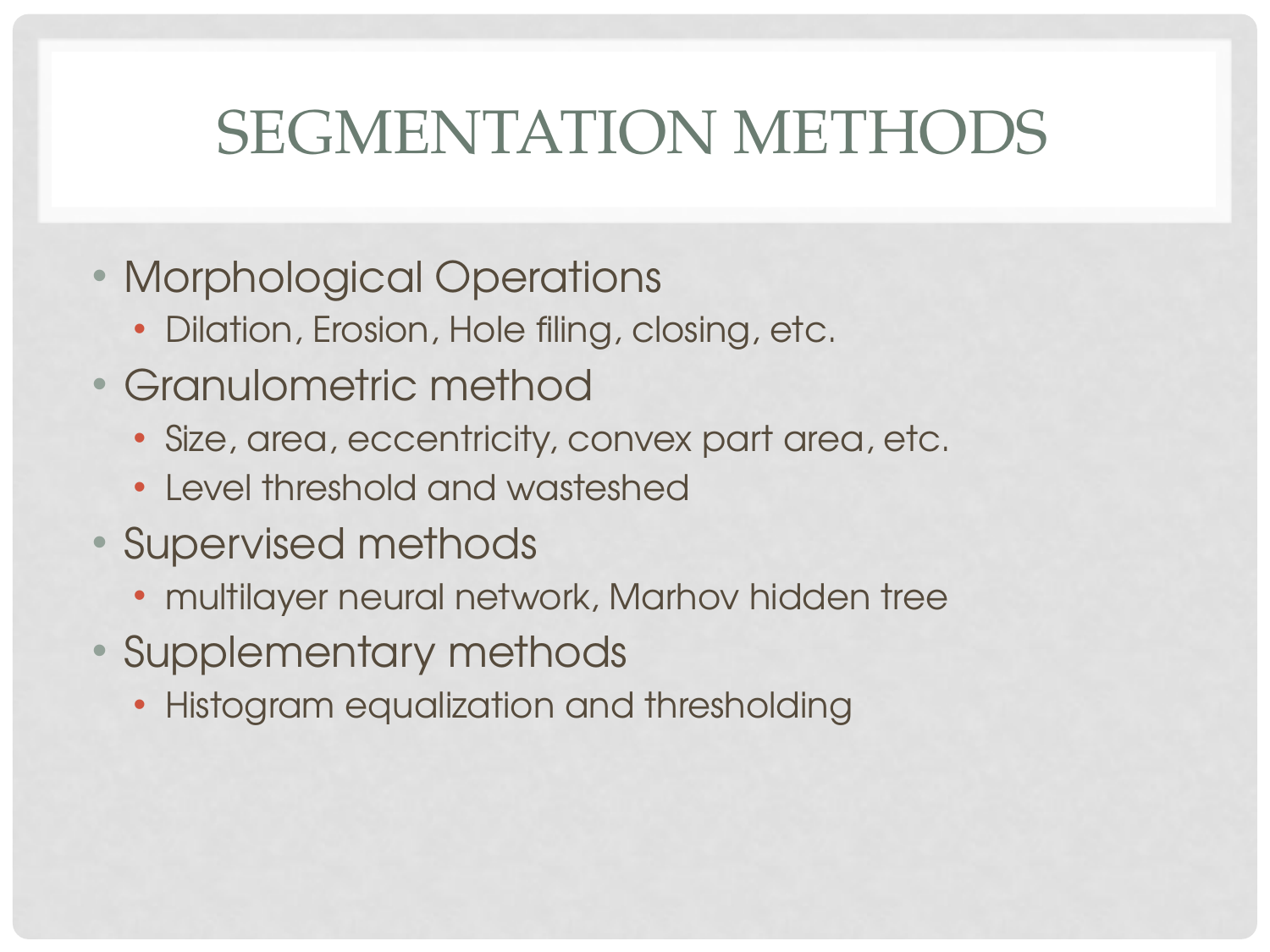

# Segmentation Methods
Morphological Operations
Dilation, Erosion, Hole filing, closing, etc.
Granulometric method
Size, area, eccentricity, convex part area, etc.
Level threshold and wasteshed
Supervised methods
multilayer neural network, Marhov hidden tree
Supplementary methods
Histogram equalization and thresholding